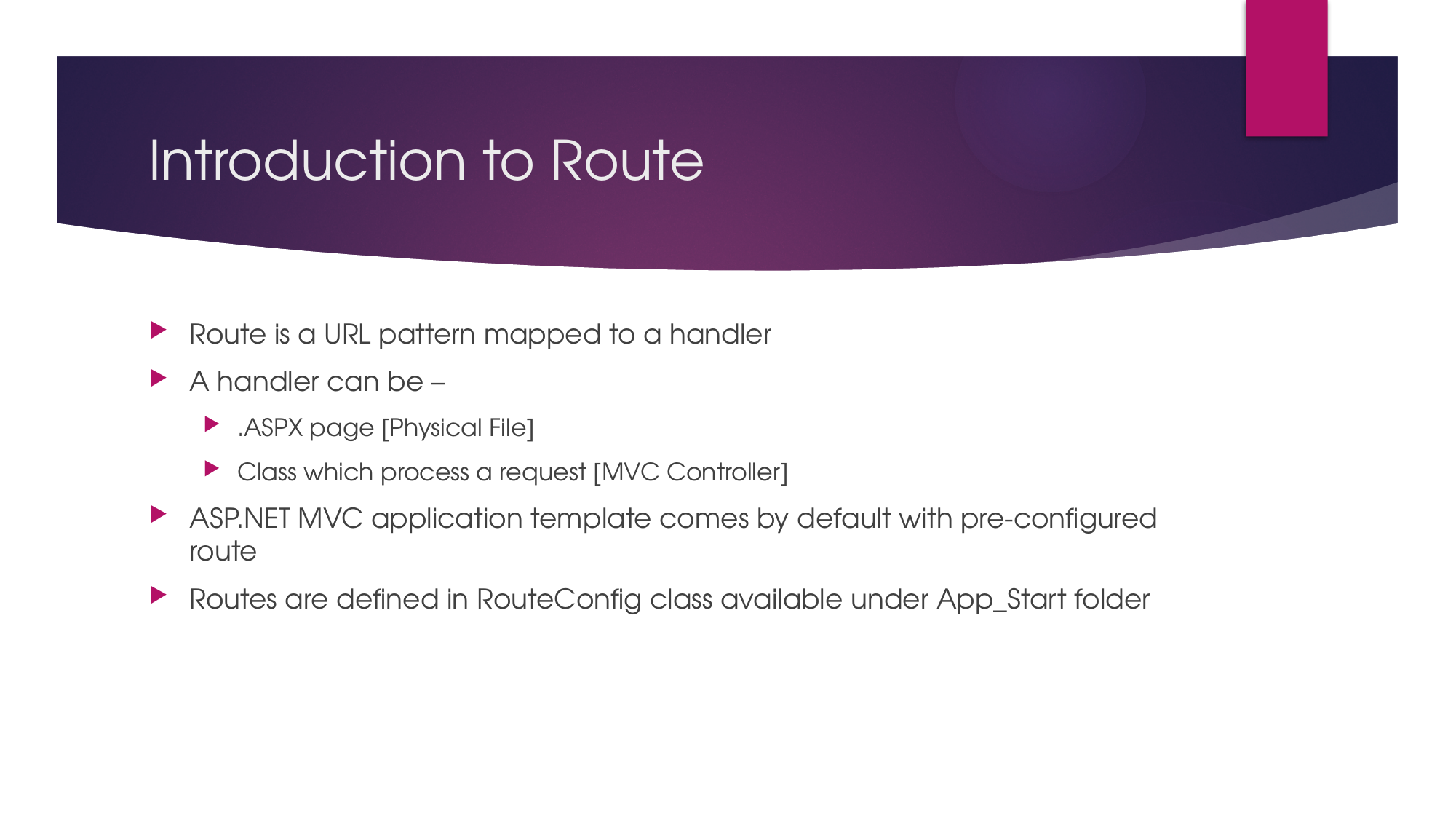

# Introduction to Route
Route is a URL pattern mapped to a handler
A handler can be –
.ASPX page [Physical File]
Class which process a request [MVC Controller]
ASP.NET MVC application template comes by default with pre-configured route
Routes are defined in RouteConfig class available under App_Start folder